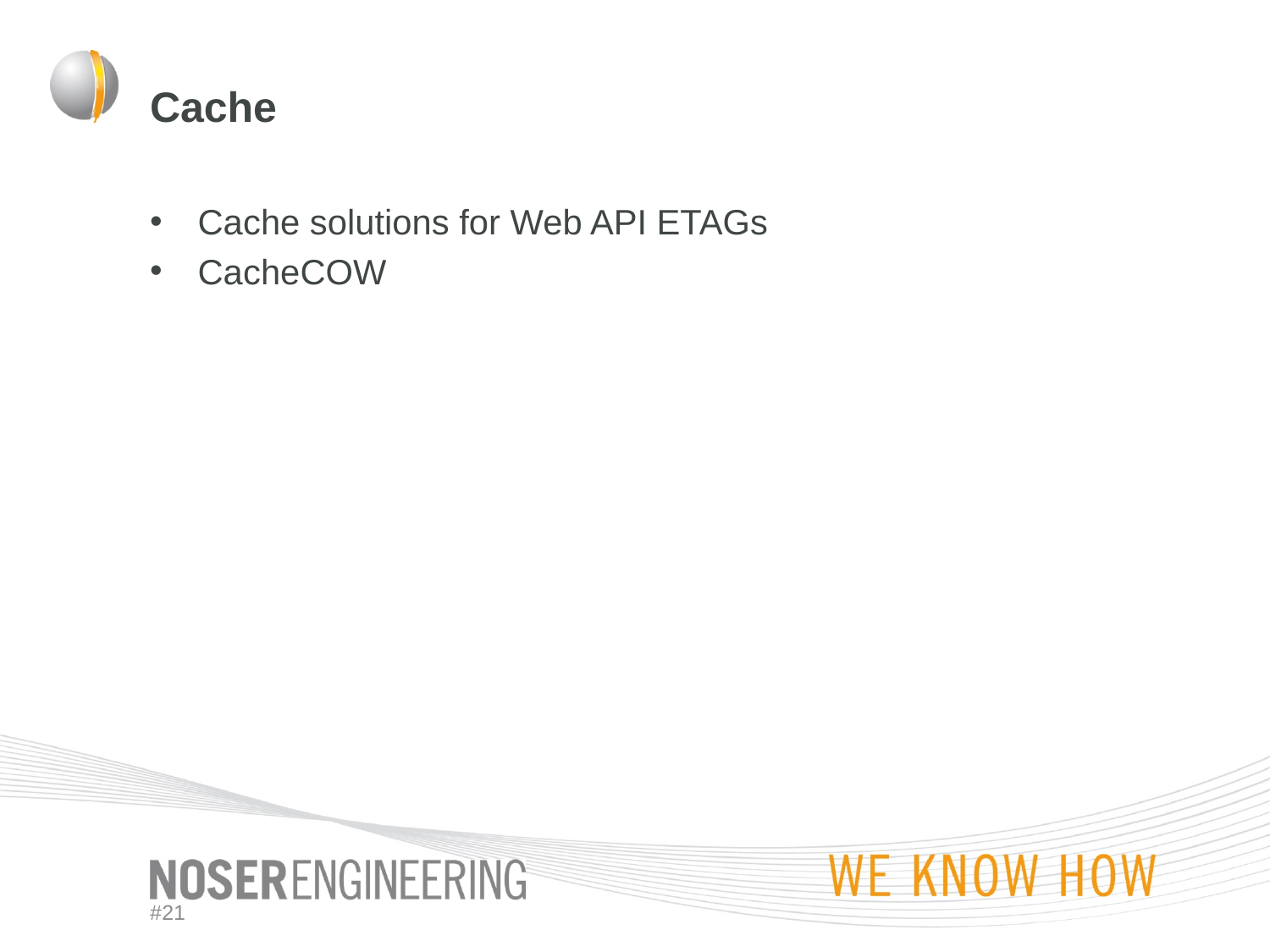

# Cache
Cache solutions for Web API ETAGs
CacheCOW
#21